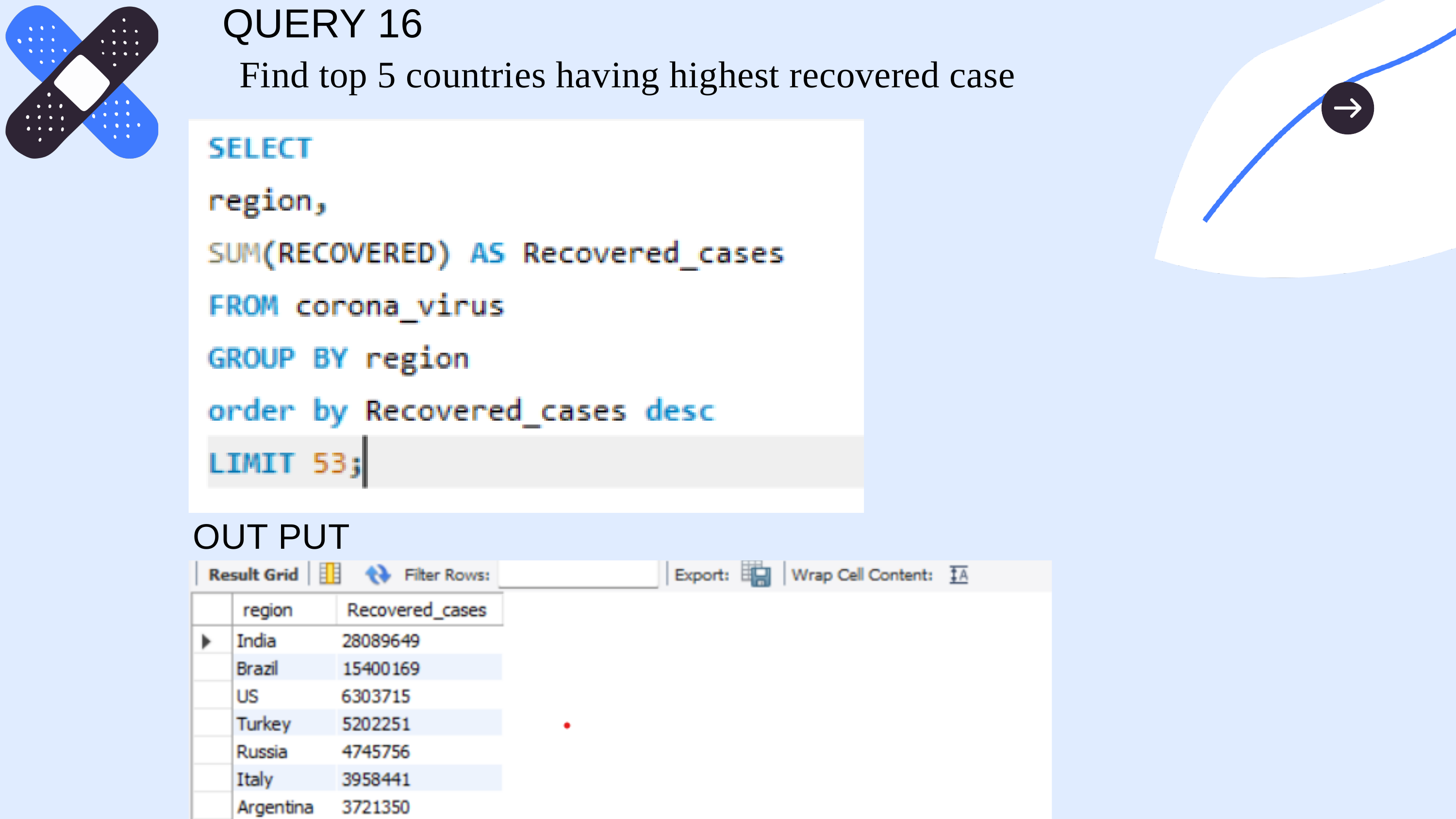

QUERY 16

Find top 5 countries having highest recovered case

OUT PUT